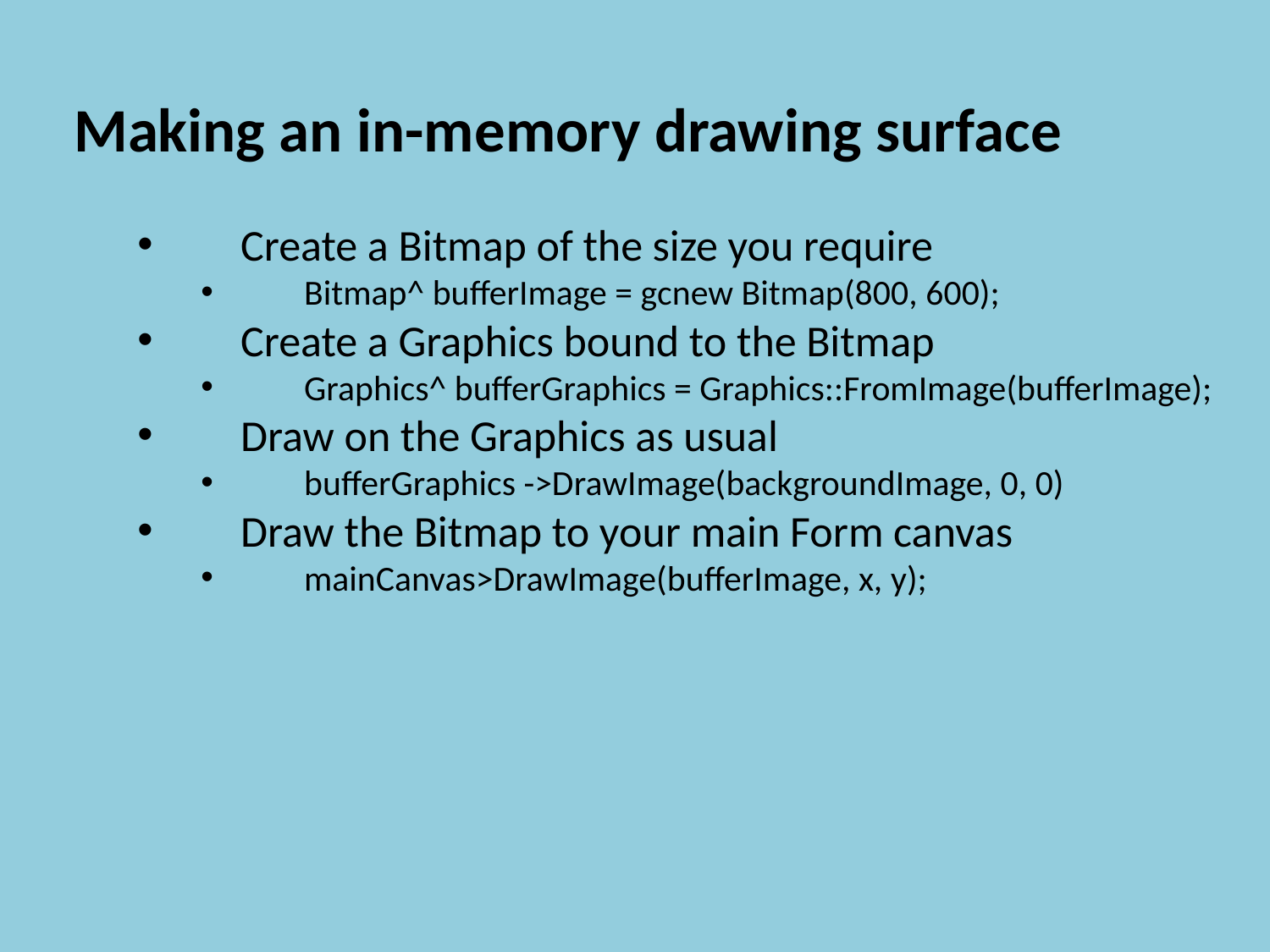

Making an in-memory drawing surface

Create a Bitmap of the size you require
Bitmap^ bufferImage = gcnew Bitmap(800, 600);
Create a Graphics bound to the Bitmap
Graphics^ bufferGraphics = Graphics::FromImage(bufferImage);
Draw on the Graphics as usual
bufferGraphics ->DrawImage(backgroundImage, 0, 0)
Draw the Bitmap to your main Form canvas
mainCanvas>DrawImage(bufferImage, x, y);